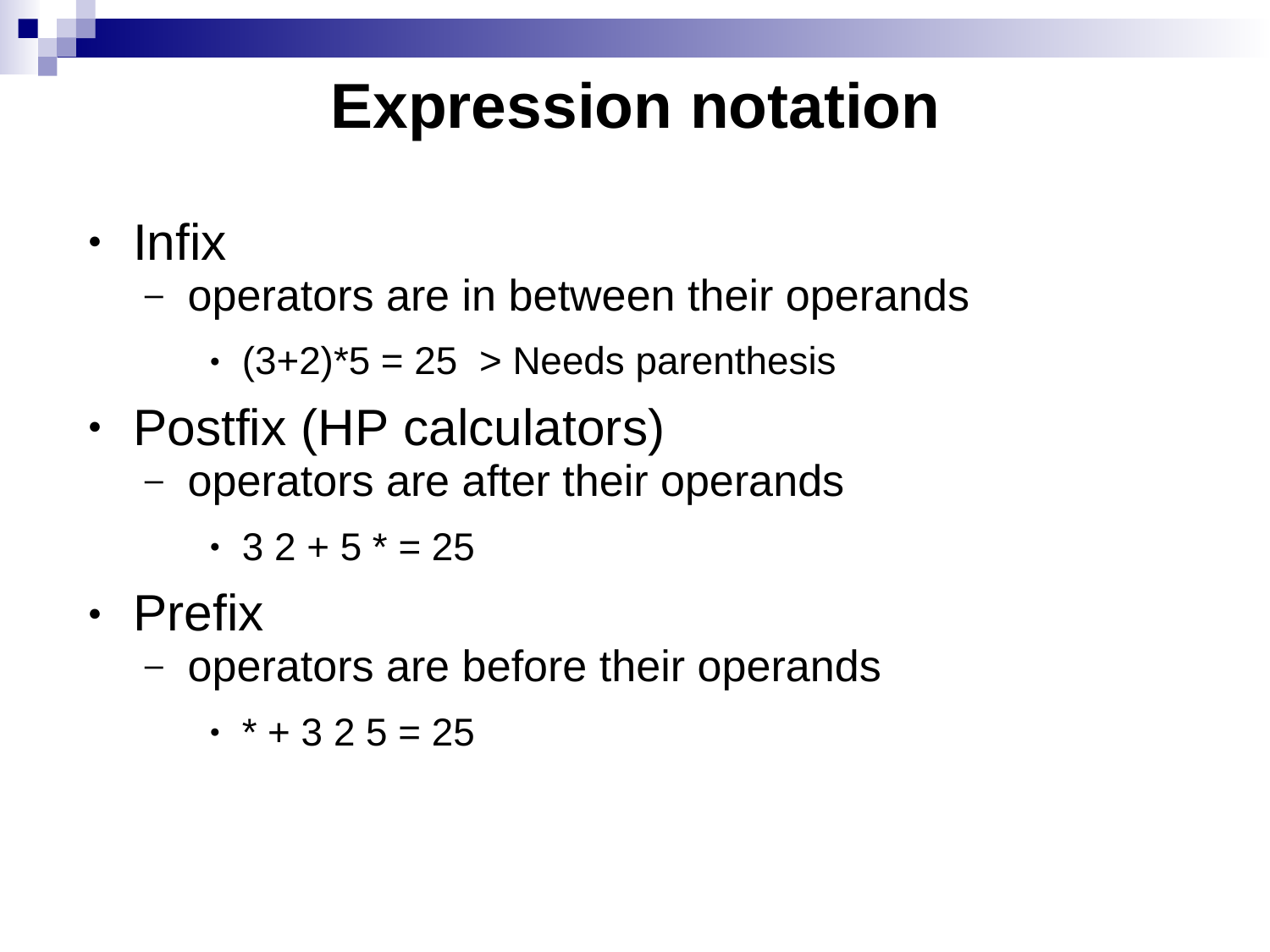

Expression notation
Infix
	operators are in between their operands

		(3+2)*5 = 25  ­­> Needs parenthesis
Postfix (HP calculators)
	operators are after their operands

		3 2 + 5 * = 25
Prefix
	operators are before their operands

		* + 3 2 5 = 25
●

●
–
●
●
–
●
–
●